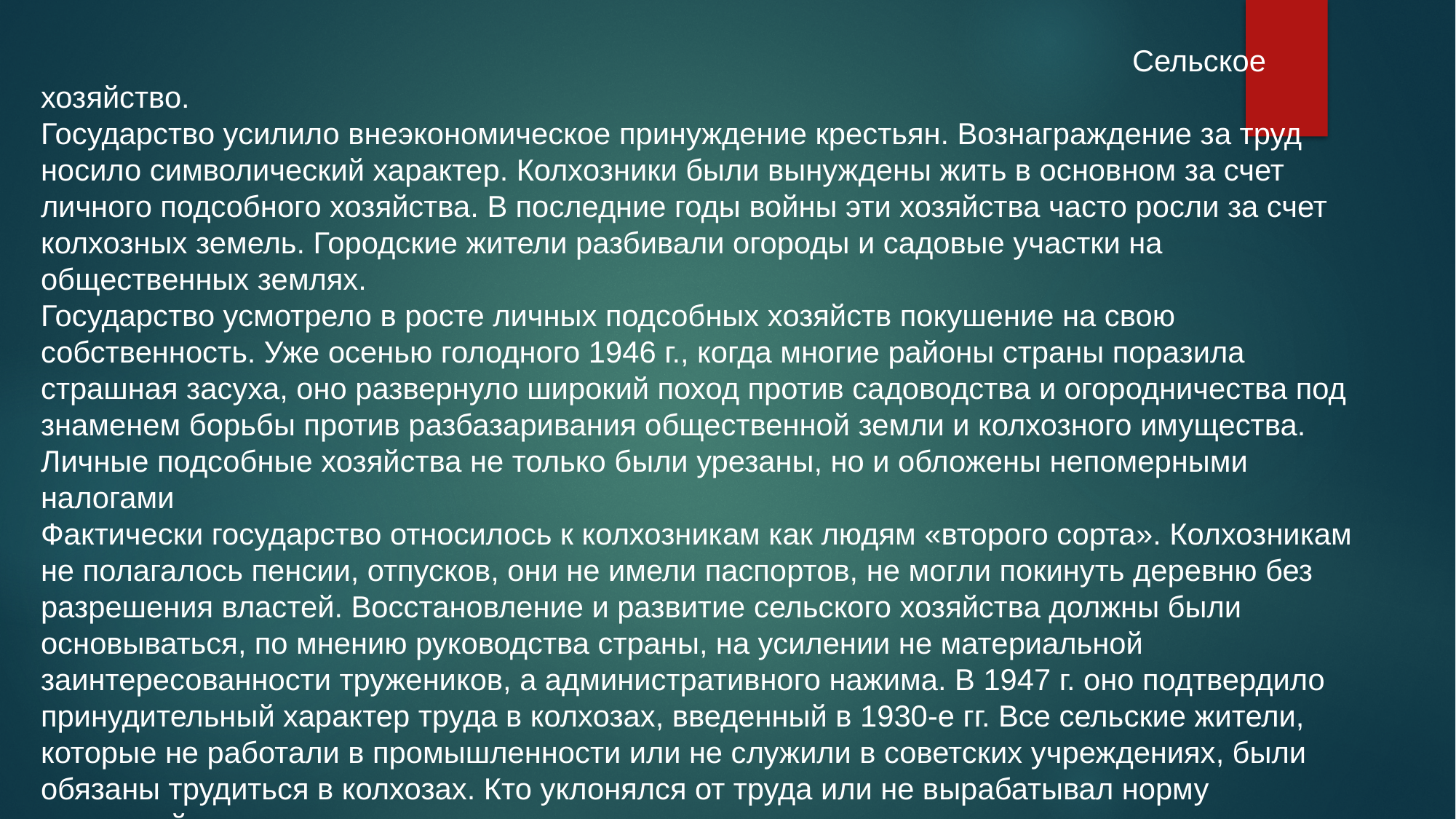

Сельское хозяйство.
Государство усилило внеэкономическое принуждение крестьян. Вознаграждение за труд носило символический характер. Колхозники были вынуждены жить в основном за счет личного подсобного хозяйства. В последние годы войны эти хозяйства часто росли за счет колхозных земель. Городские жители разбивали огороды и садовые участки на общественных землях.
Государство усмотрело в росте личных подсобных хозяйств покушение на свою собственность. Уже осенью голодного 1946 г., когда многие районы страны поразила страшная засуха, оно развернуло широкий поход против садоводства и огородничества под знаменем борьбы против разбазаривания общественной земли и колхозного имущества. Личные подсобные хозяйства не только были урезаны, но и обложены непомерными налогами
Фактически государство относилось к колхозникам как людям «второго сорта». Колхозникам не полагалось пенсии, отпусков, они не имели паспортов, не могли покинуть деревню без разрешения властей. Восстановление и развитие сельского хозяйства должны были основываться, по мнению руководства страны, на усилении не материальной заинтересованности тружеников, а административного нажима. В 1947 г. оно подтвердило принудительный характер труда в колхозах, введенный в 1930-е гг. Все сельские жители, которые не работали в промышленности или не служили в советских учреждениях, были обязаны трудиться в колхозах. Кто уклонялся от труда или не вырабатывал норму трудодней, подлежал ссылке.